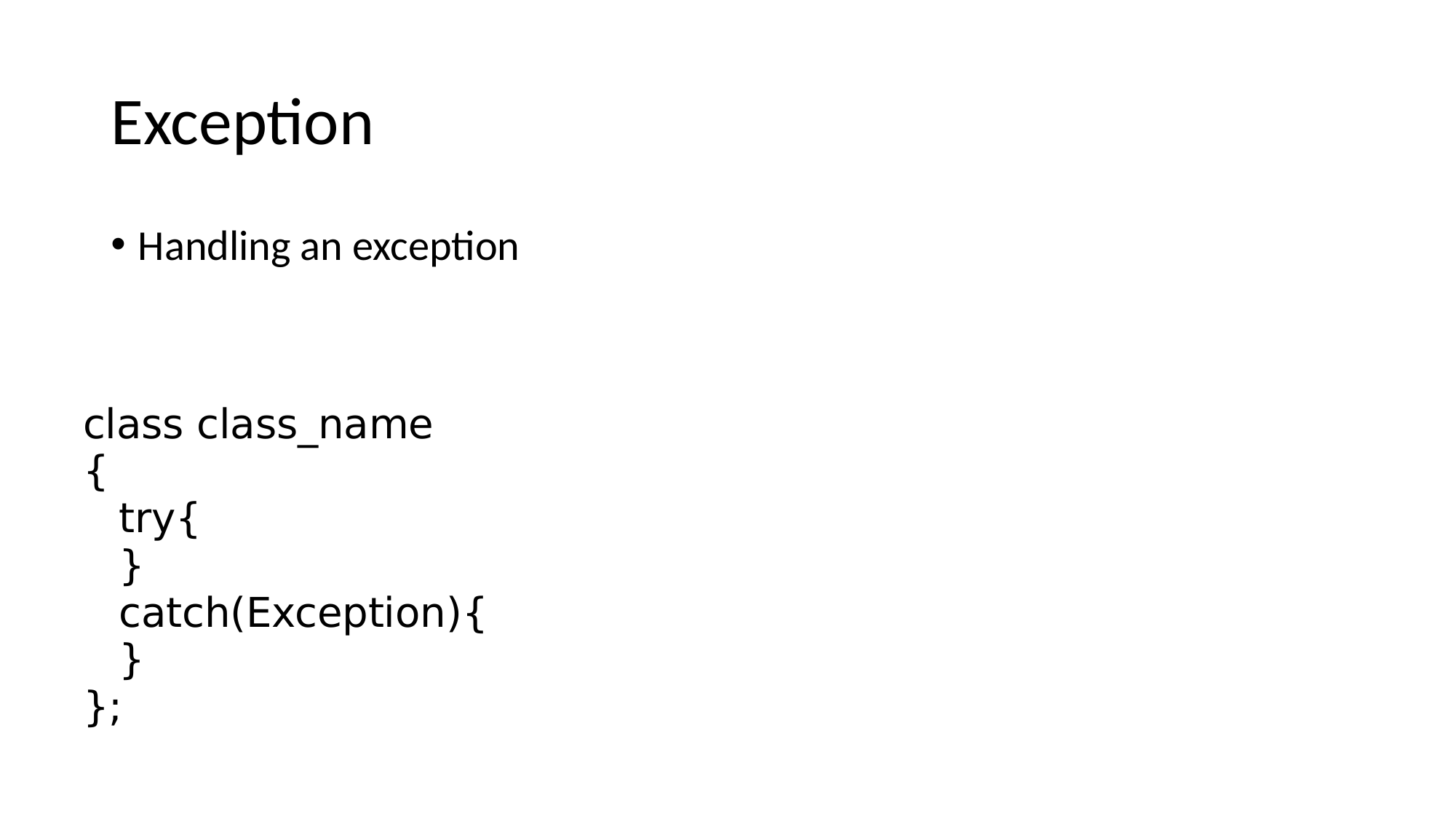

# Exception
Handling an exception
class class_name
{
	try{
	}
	catch(Exception){
	}
};